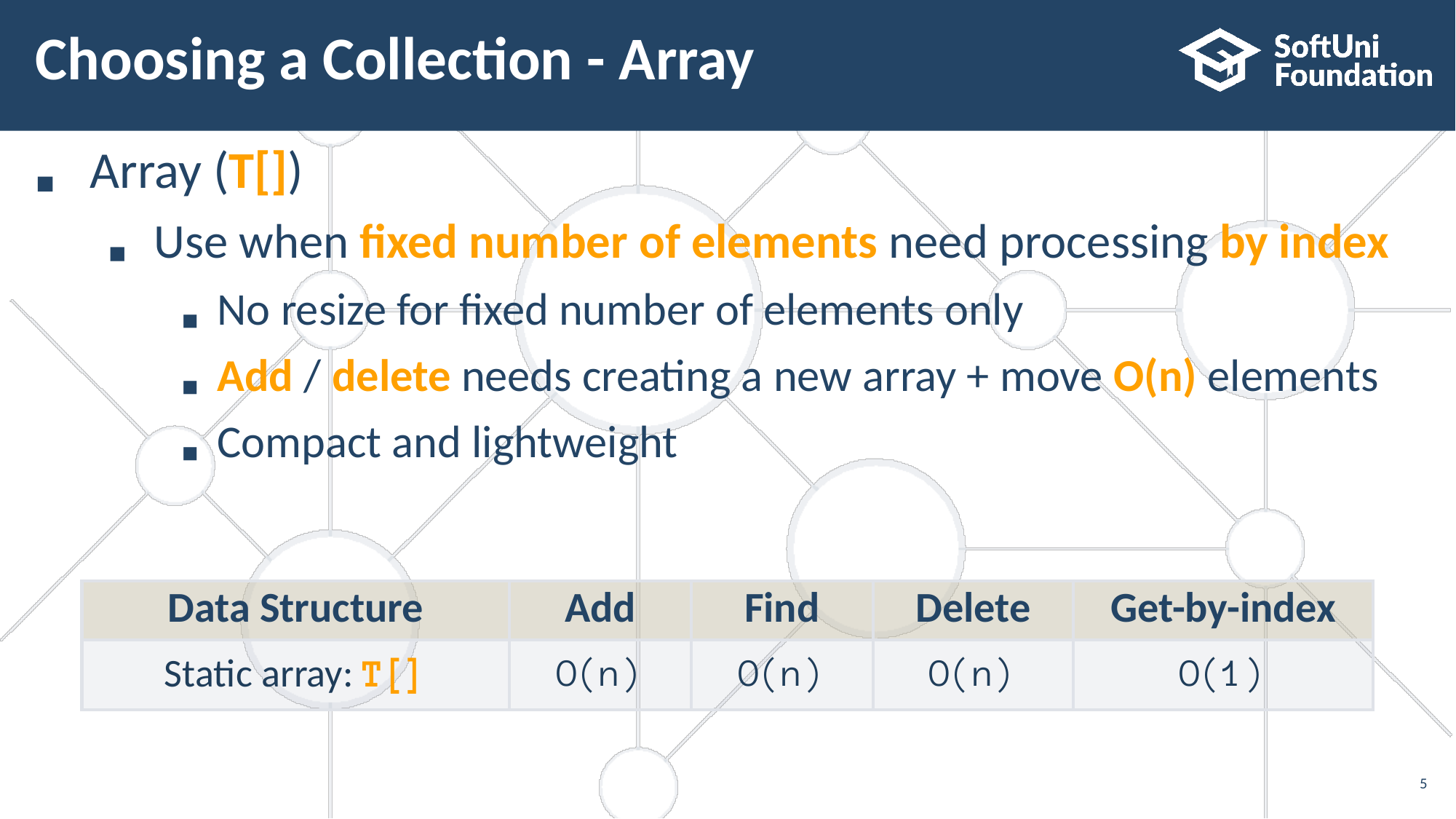

# Choosing a Collection - Array
Array (T[])
Use when fixed number of elements need processing by index
No resize for fixed number of elements only
Add / delete needs creating a new array + move O(n) elements
Compact and lightweight
| Data Structure | Add | Find | Delete | Get-by-index |
| --- | --- | --- | --- | --- |
| Static array: T[] | O(n) | O(n) | O(n) | O(1) |
5